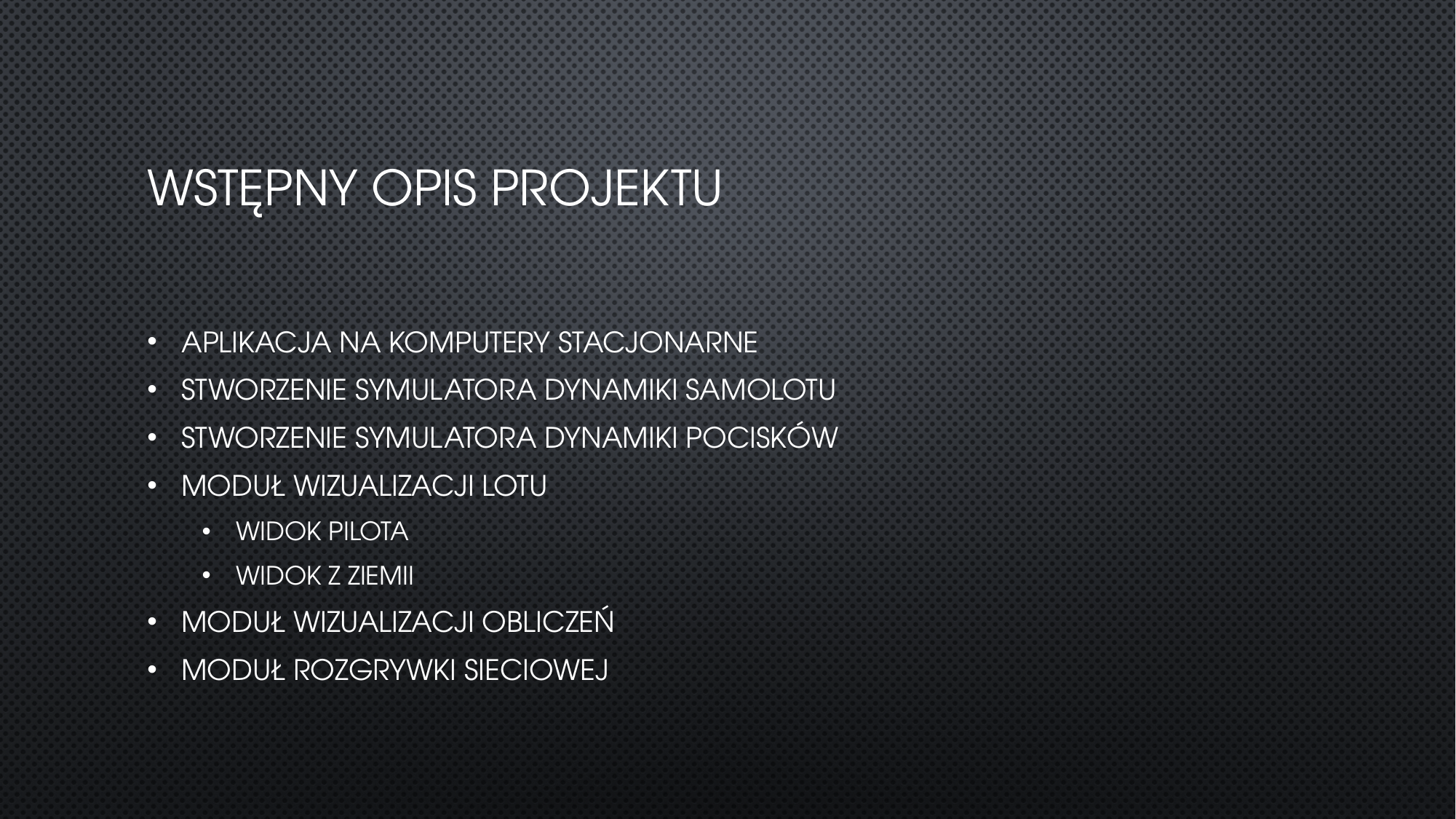

# Wstępny Opis projektu
Aplikacja na komputery stacjonarne
Stworzenie symulatora dynamiki samolotu
Stworzenie symulatora dynamiki pocisków
Moduł wizualizacji lotu
Widok pilota
Widok z ziemii
Moduł wizualizacji obliczeń
Moduł Rozgrywki sieciowej